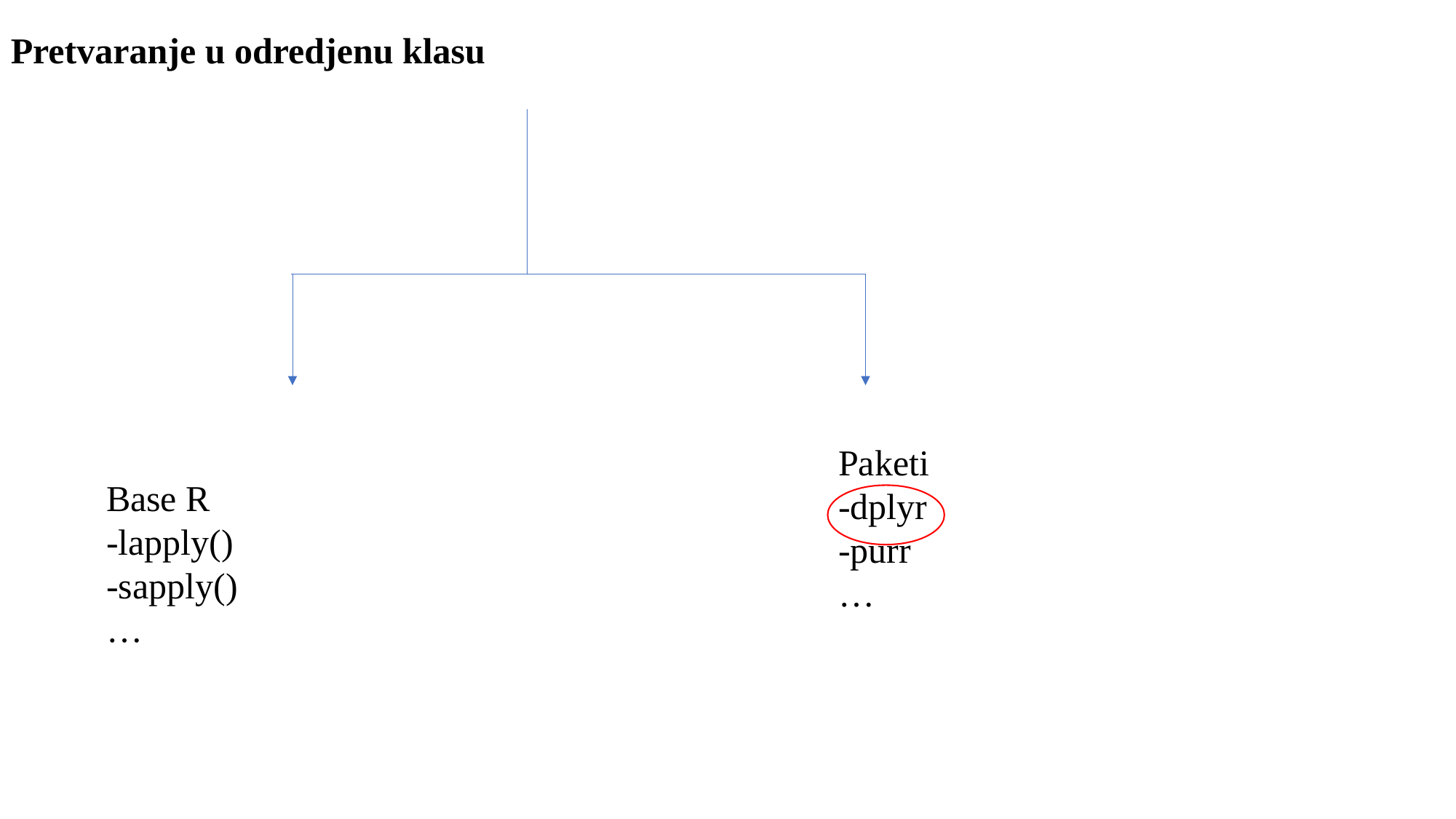

Pretvaranje u odredjenu klasu

Paketi
-dplyr
-purr
…
Base R
-lapply()
-sapply()
…